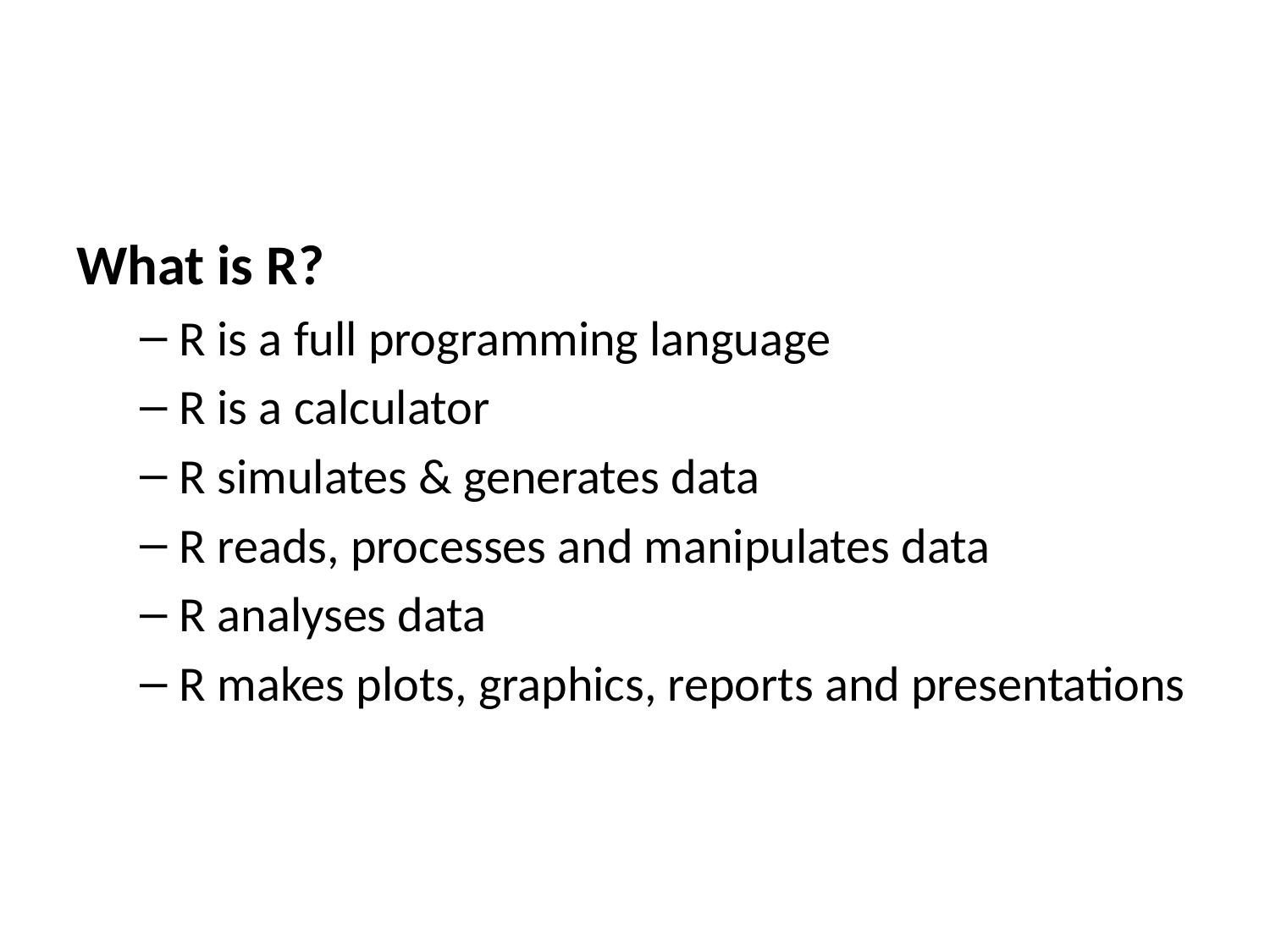

What is R?
R is a full programming language
R is a calculator
R simulates & generates data
R reads, processes and manipulates data
R analyses data
R makes plots, graphics, reports and presentations